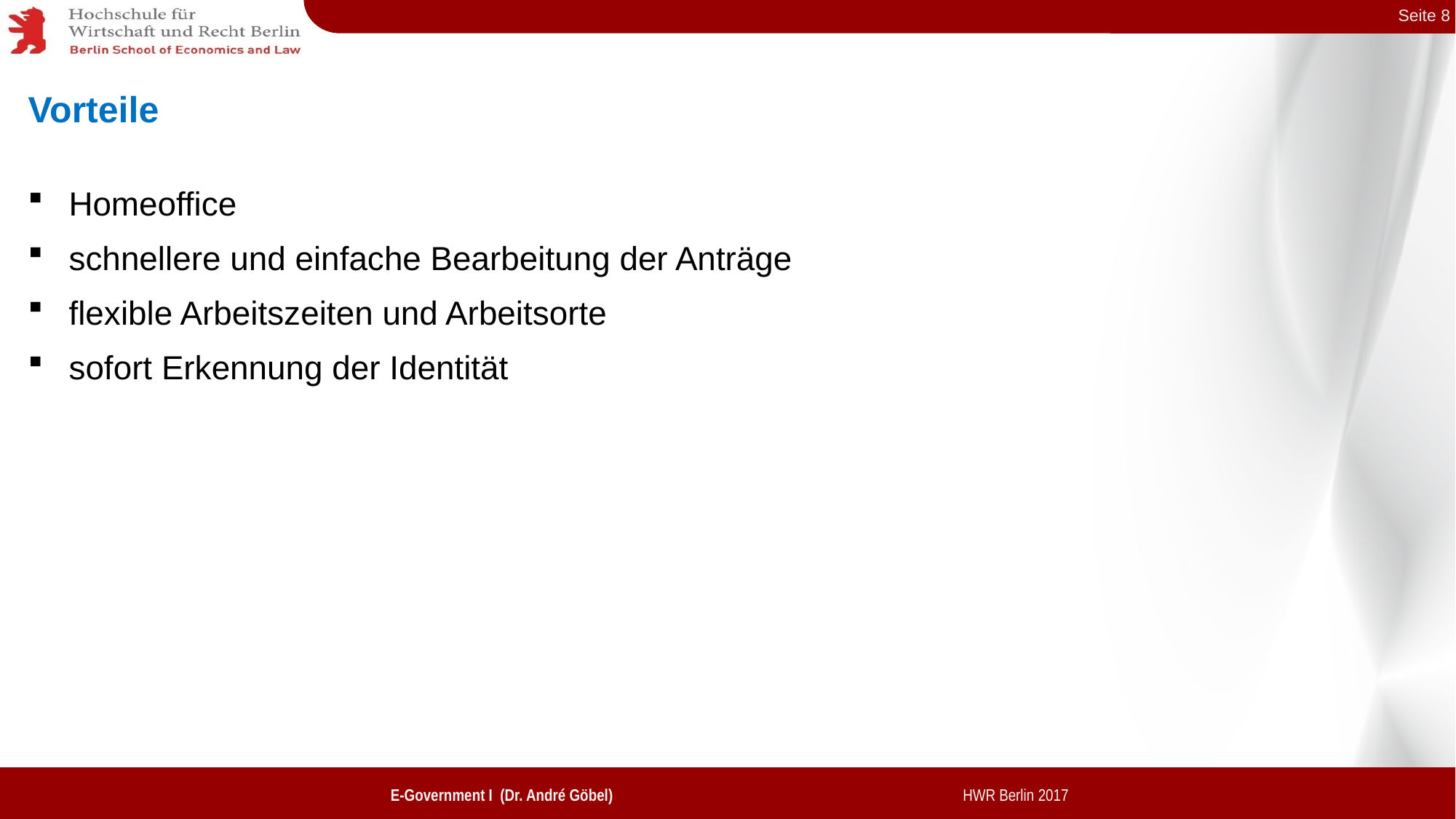

# Vorteile
Homeoffice
schnellere und einfache Bearbeitung der Anträge
flexible Arbeitszeiten und Arbeitsorte
sofort Erkennung der Identität